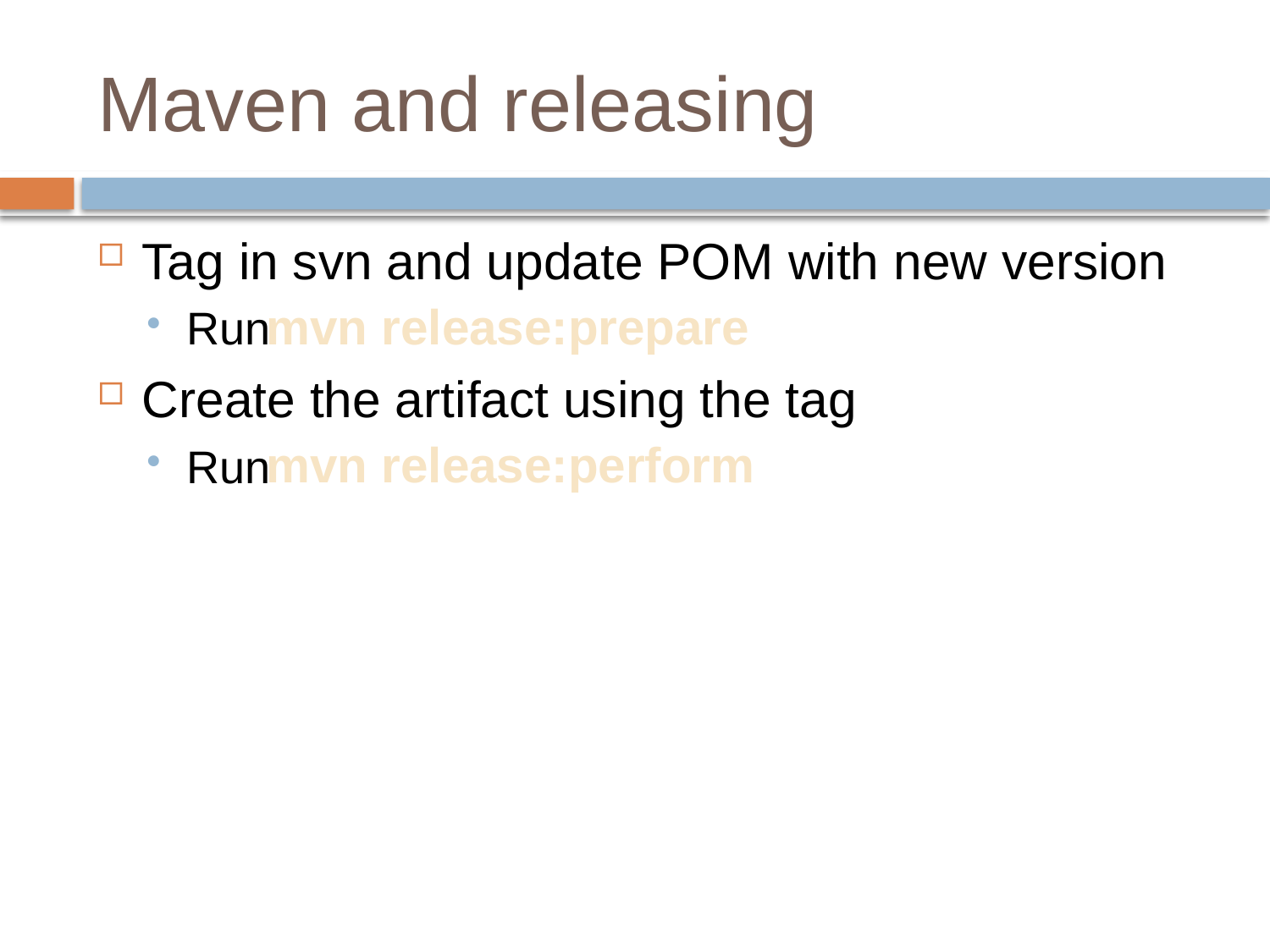

# Maven and releasing
Tag in svn and update POM with new version
Run
Create the artifact using the tag
Run
mvn release:prepare
mvn release:perform